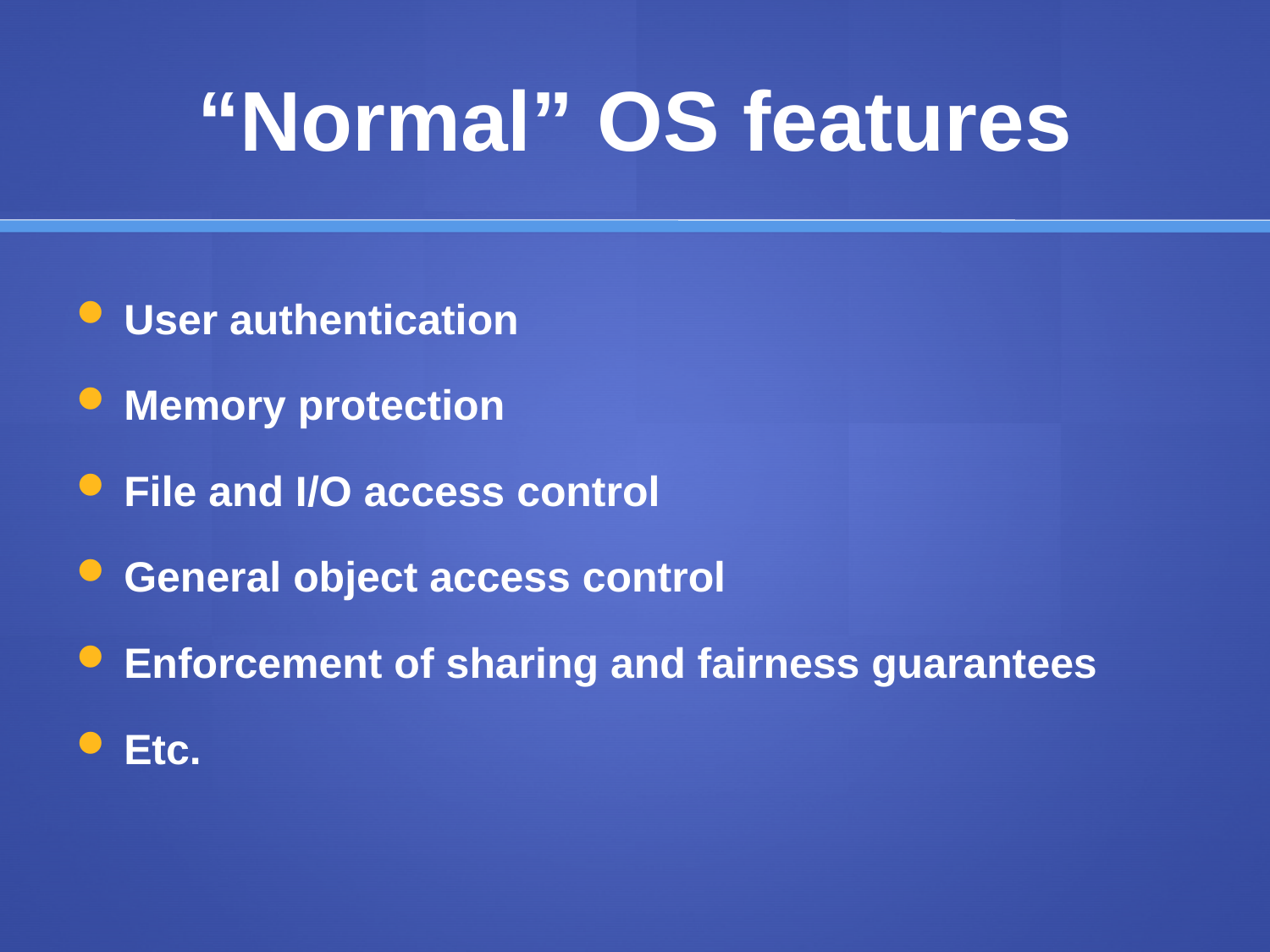

# “Normal” OS features
User authentication
Memory protection
File and I/O access control
General object access control
Enforcement of sharing and fairness guarantees
Etc.